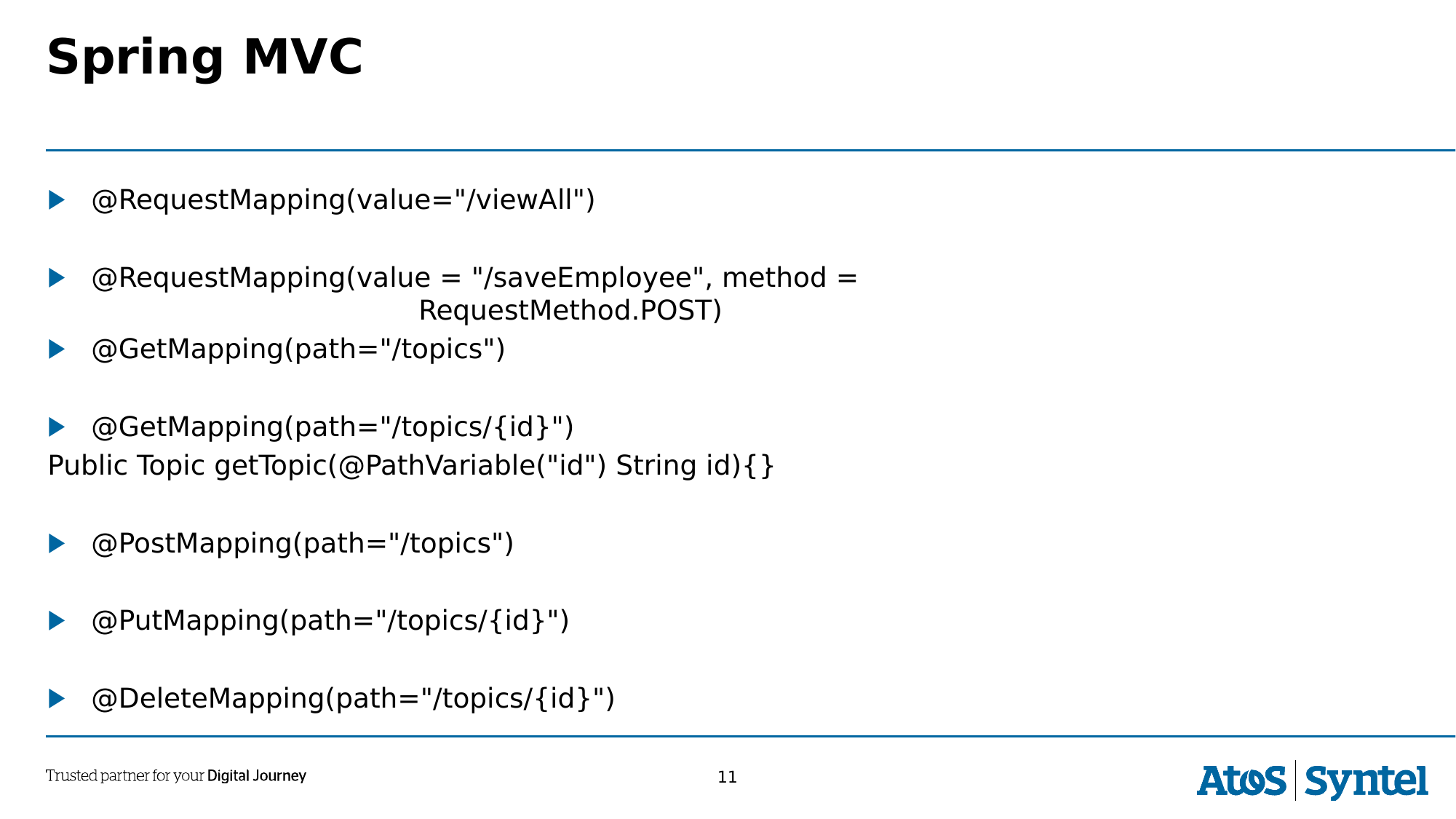

# Spring MVC
@RequestMapping(value="/viewAll")

@RequestMapping(value = "/saveEmployee", method = 				RequestMethod.POST)
@GetMapping(path="/topics")

@GetMapping(path="/topics/{id}")
Public Topic getTopic(@PathVariable("id") String id){}

@PostMapping(path="/topics")

@PutMapping(path="/topics/{id}")

@DeleteMapping(path="/topics/{id}")